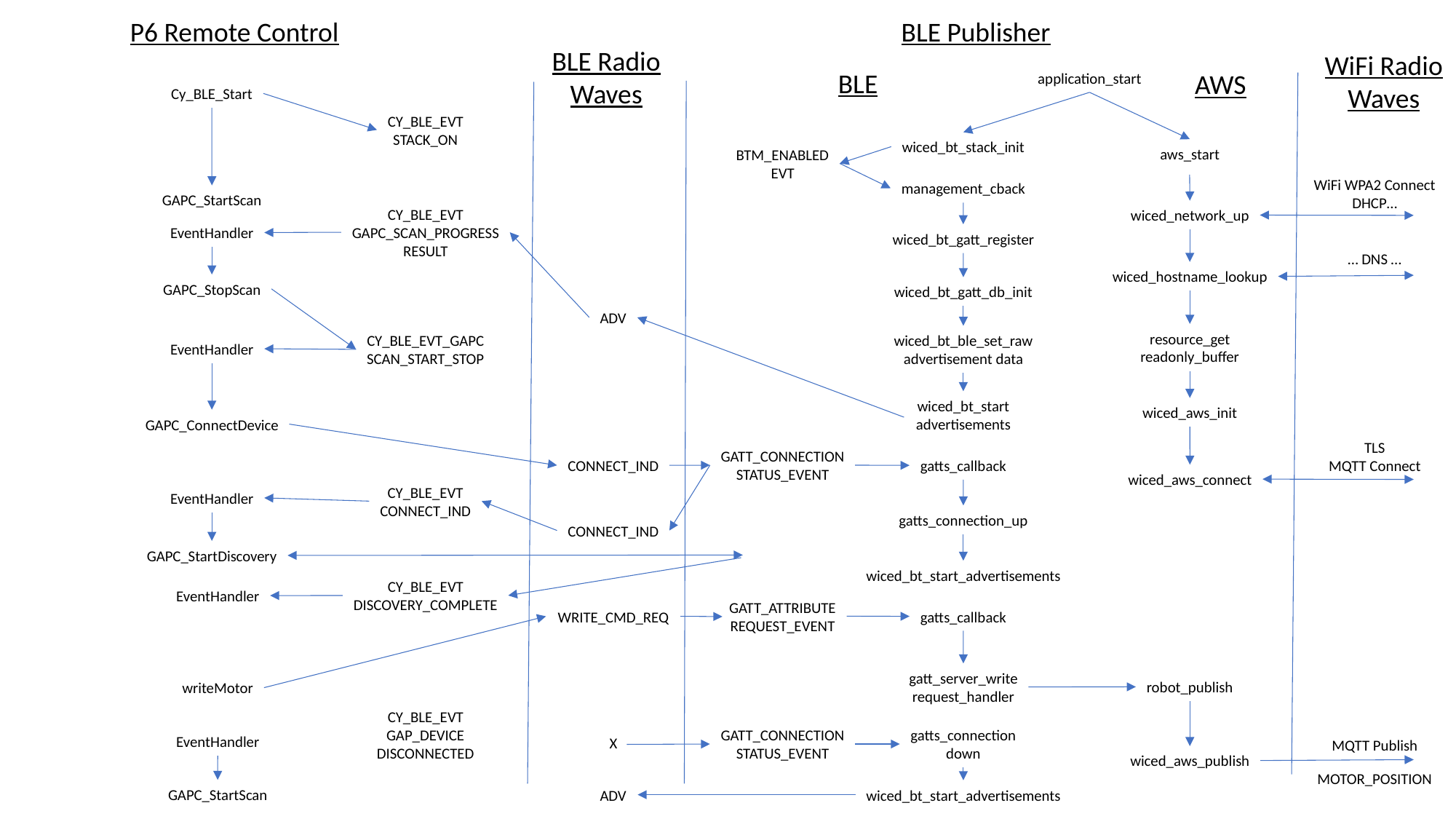

P6 Remote Control
BLE Publisher
BLE Radio
Waves
WiFi Radio
Waves
BLE
AWS
application_start
Cy_BLE_Start
CY_BLE_EVT
STACK_ON
wiced_bt_stack_init
aws_start
BTM_ENABLED
EVT
WiFi WPA2 Connect
DHCP…
management_cback
GAPC_StartScan
CY_BLE_EVT
GAPC_SCAN_PROGRESS
RESULT
wiced_network_up
EventHandler
wiced_bt_gatt_register
… DNS …
wiced_hostname_lookup
GAPC_StopScan
wiced_bt_gatt_db_init
ADV
resource_get
readonly_buffer
wiced_bt_ble_set_raw
advertisement data
CY_BLE_EVT_GAPC
SCAN_START_STOP
EventHandler
wiced_bt_start
advertisements
wiced_aws_init
GAPC_ConnectDevice
TLS
MQTT Connect
GATT_CONNECTION
STATUS_EVENT
CONNECT_IND
gatts_callback
wiced_aws_connect
CY_BLE_EVT
CONNECT_IND
EventHandler
gatts_connection_up
CONNECT_IND
GAPC_StartDiscovery
wiced_bt_start_advertisements
CY_BLE_EVT
DISCOVERY_COMPLETE
EventHandler
GATT_ATTRIBUTE
REQUEST_EVENT
WRITE_CMD_REQ
gatts_callback
gatt_server_write
request_handler
robot_publish
writeMotor
CY_BLE_EVT
GAP_DEVICE
DISCONNECTED
GATT_CONNECTION
STATUS_EVENT
gatts_connection
down
EventHandler
X
MQTT Publish
wiced_aws_publish
MOTOR_POSITION
GAPC_StartScan
ADV
wiced_bt_start_advertisements